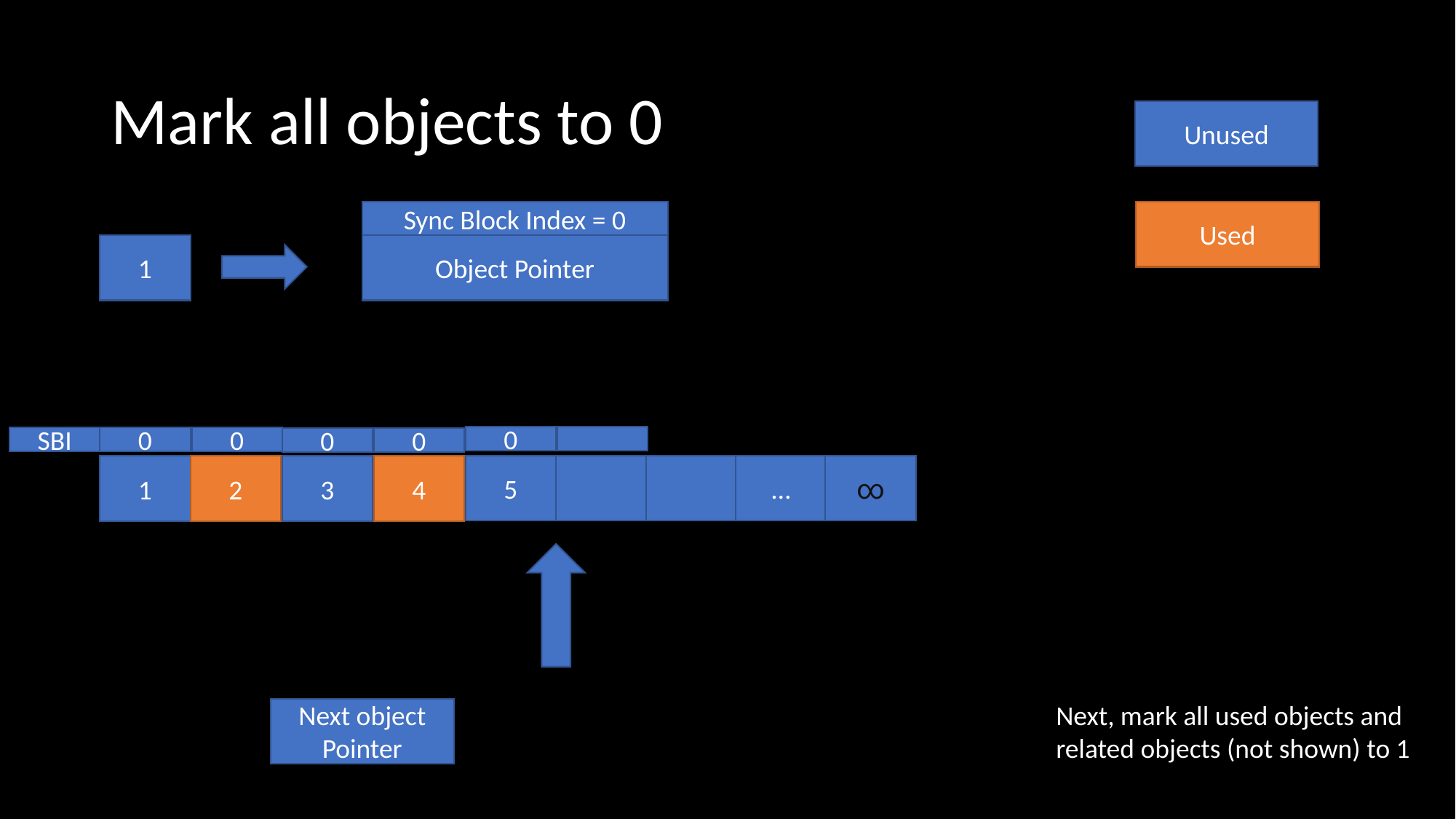

# Mark all objects to 0
Unused
Sync Block Index = 0
Used
1
Object Pointer

0

SBI
0
0
0
0
5

…
∞
1
2
3
4

Next, mark all used objects and related objects (not shown) to 1

Next object Pointer